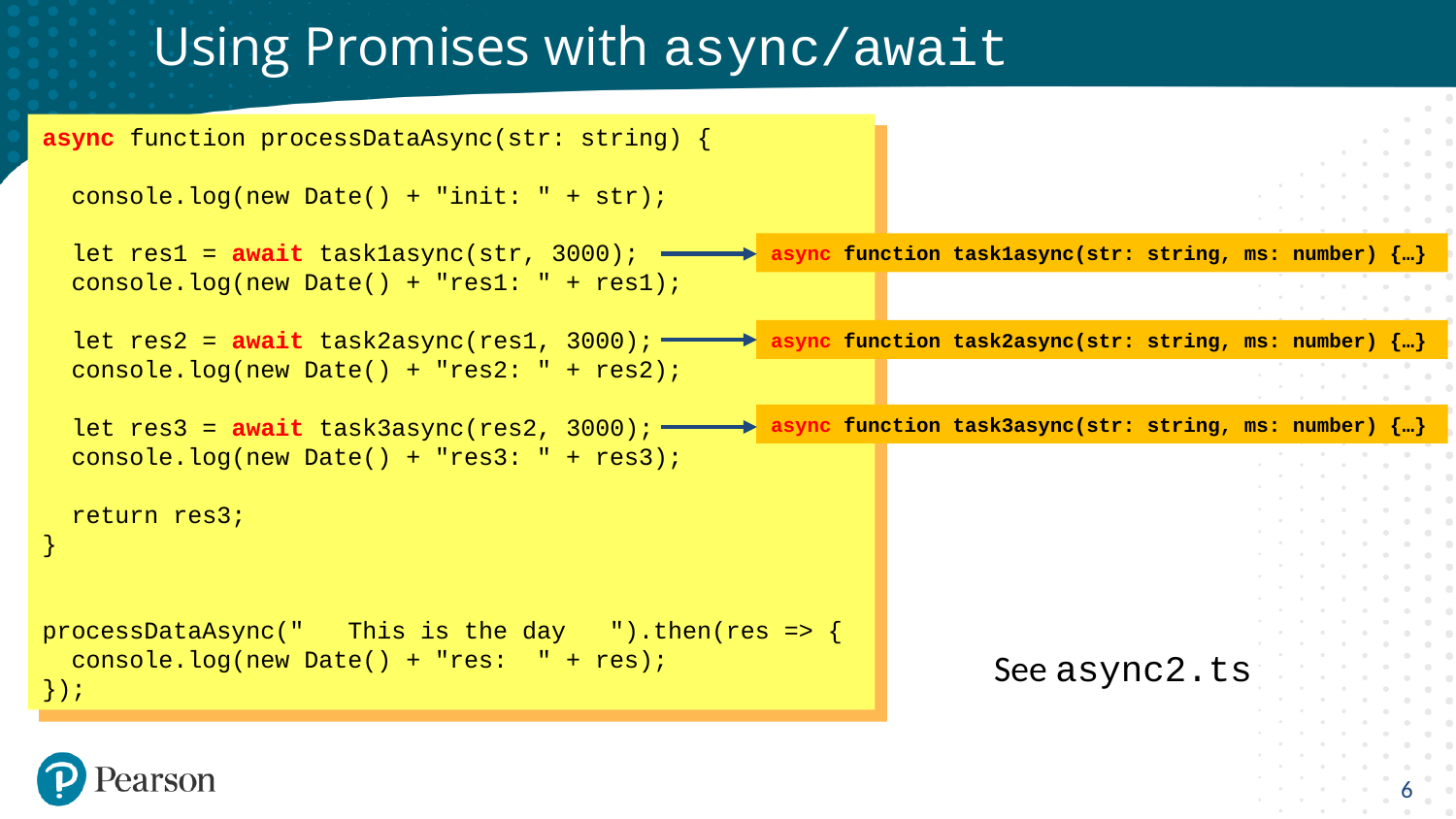

# Using Promises with async/await
async function processDataAsync(str: string) {

  console.log(new Date() + "init: " + str);

  let res1 = await task1async(str, 3000);
  console.log(new Date() + "res1: " + res1);

  let res2 = await task2async(res1, 3000);
  console.log(new Date() + "res2: " + res2);

  let res3 = await task3async(res2, 3000);
  console.log(new Date() + "res3: " + res3);

  return res3;
}

processDataAsync("   This is the day   ").then(res => {
  console.log(new Date() + "res:  " + res);
});
async function task1async(str: string, ms: number) {…}
async function task2async(str: string, ms: number) {…}
async function task3async(str: string, ms: number) {…}
See async2.ts
6